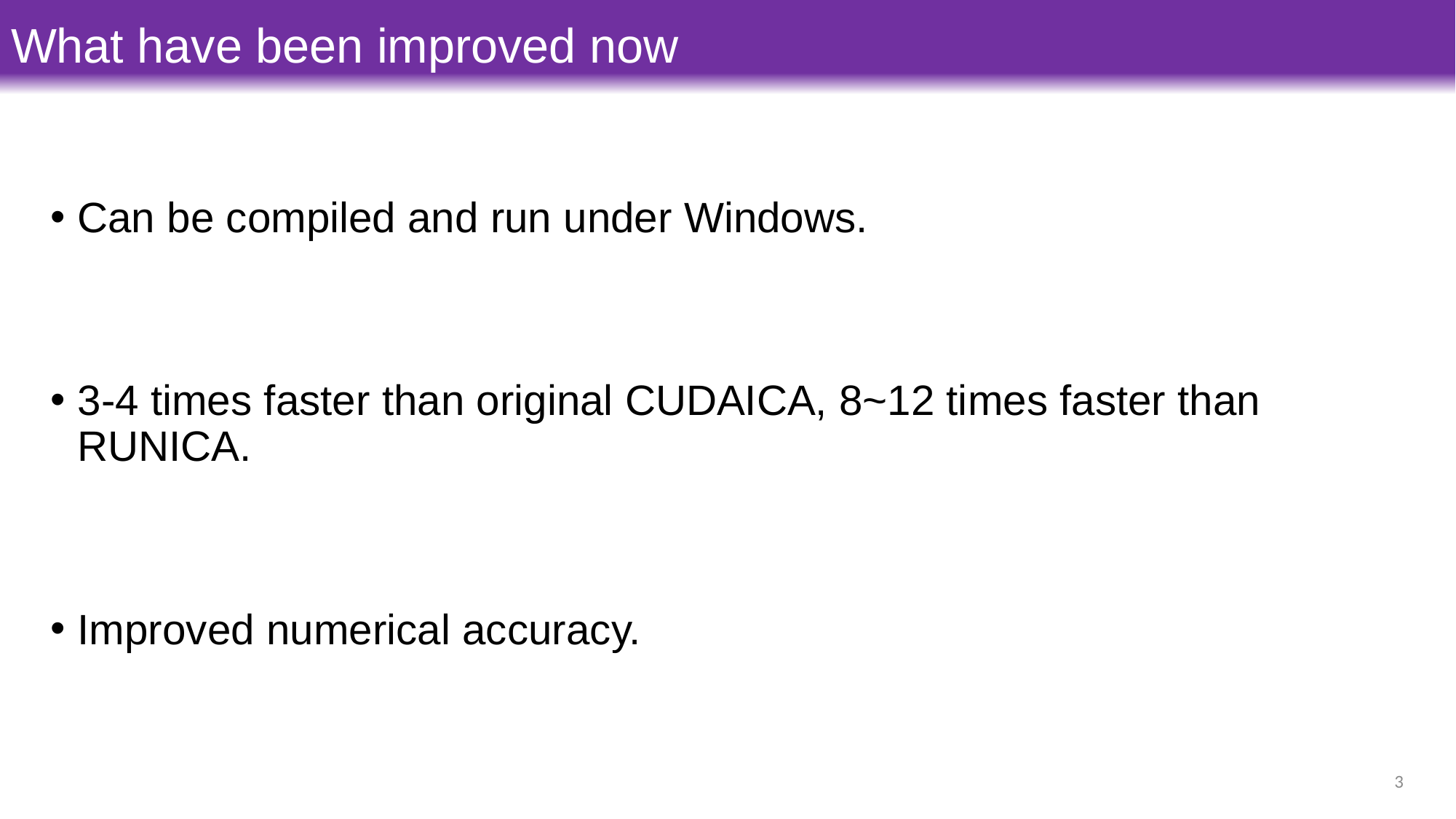

# What have been improved now

Can be compiled and run under Windows.

3-4 times faster than original CUDAICA, 8~12 times faster than RUNICA.

Improved numerical accuracy.

3